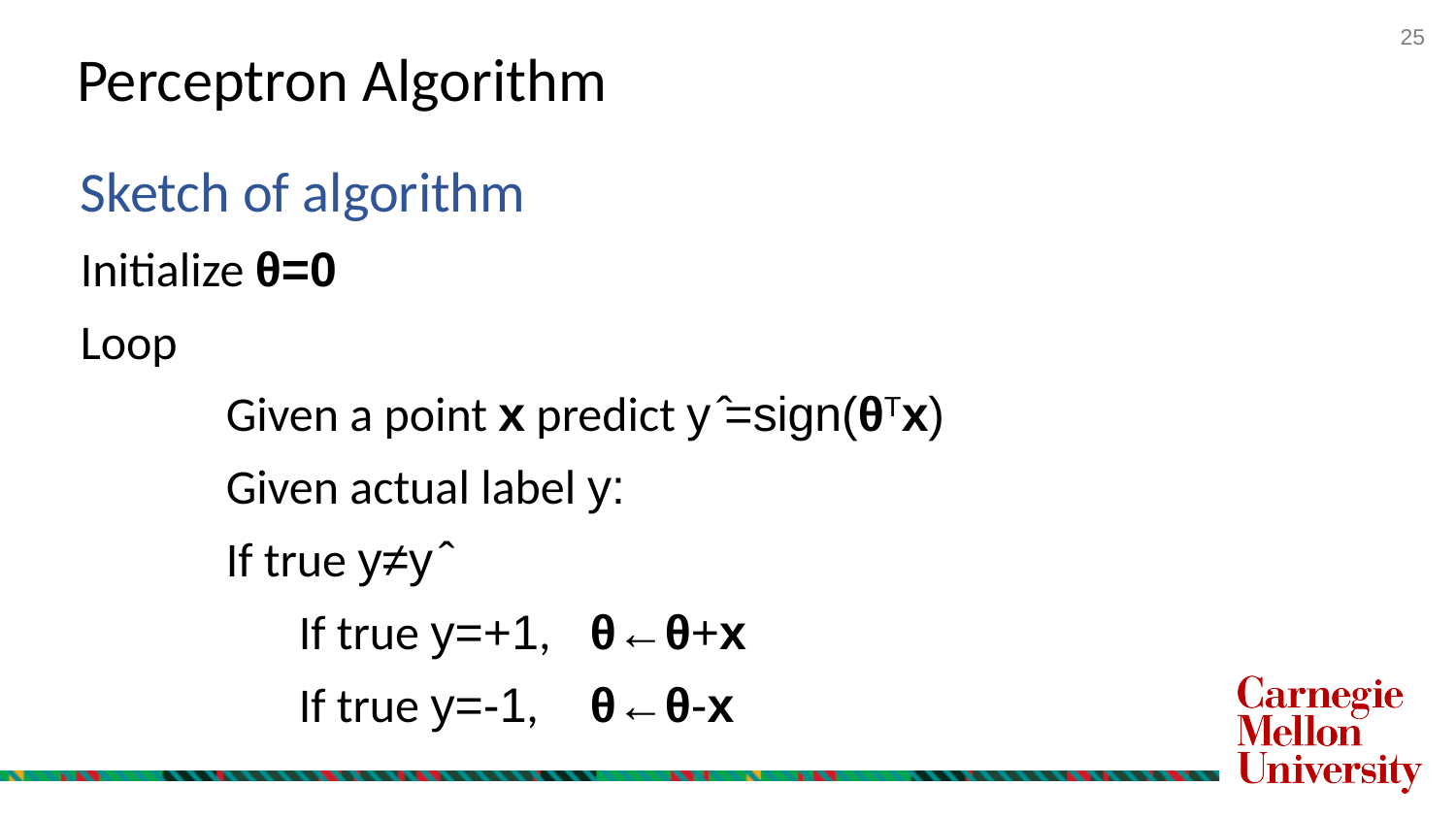

# Perceptron Algorithm
Sketch of algorithm
Initialize θ=0
Loop
	Given a point x predict y ̂=sign(θTx)
	Given actual label y:
	If true y≠y ̂
    	If true y=+1,	θ←θ+x
    	If true y=-1,	θ←θ-x